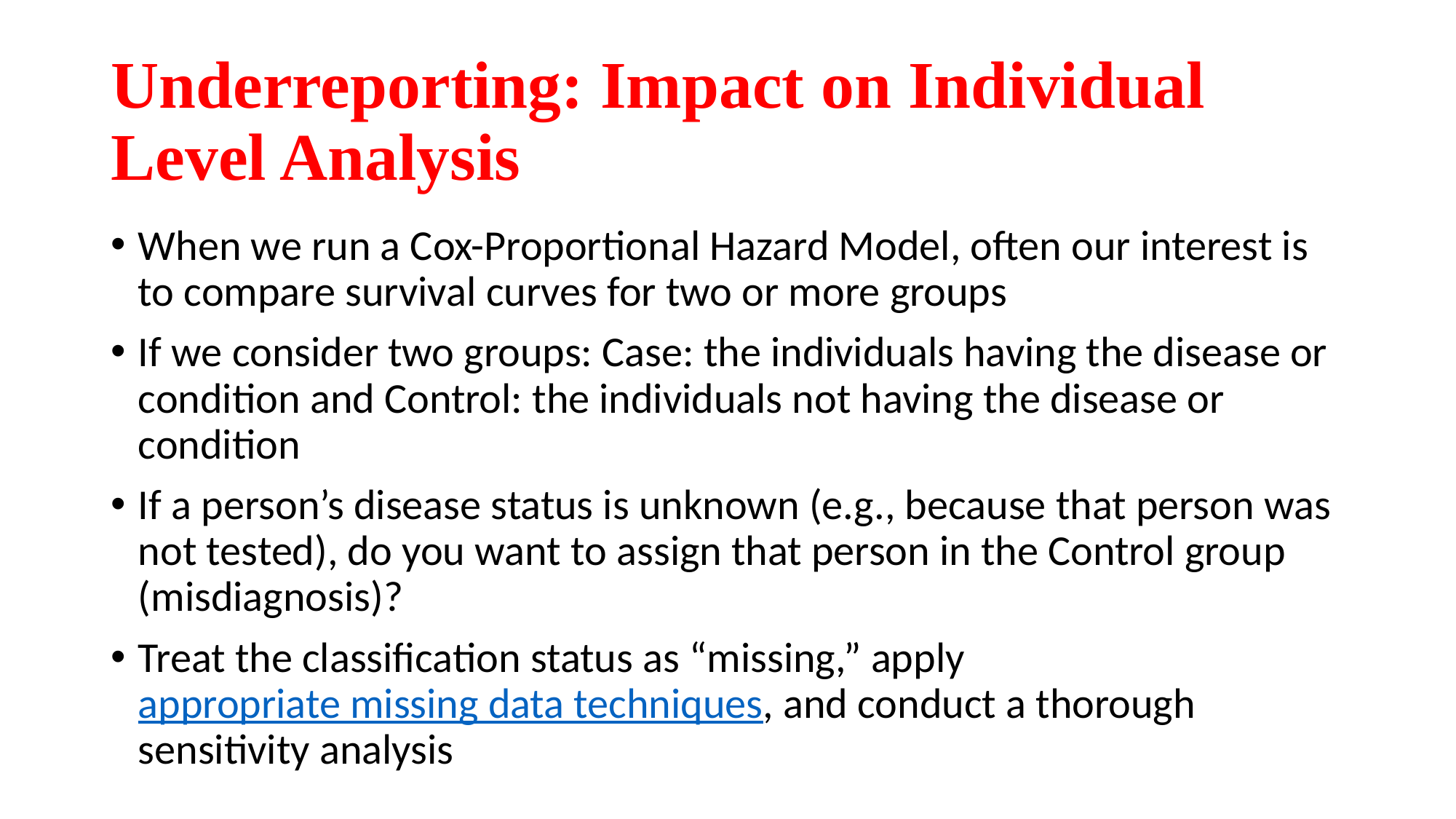

# Underreporting: Impact on Individual Level Analysis
When we run a Cox-Proportional Hazard Model, often our interest is to compare survival curves for two or more groups
If we consider two groups: Case: the individuals having the disease or condition and Control: the individuals not having the disease or condition
If a person’s disease status is unknown (e.g., because that person was not tested), do you want to assign that person in the Control group (misdiagnosis)?
Treat the classification status as “missing,” apply appropriate missing data techniques, and conduct a thorough sensitivity analysis